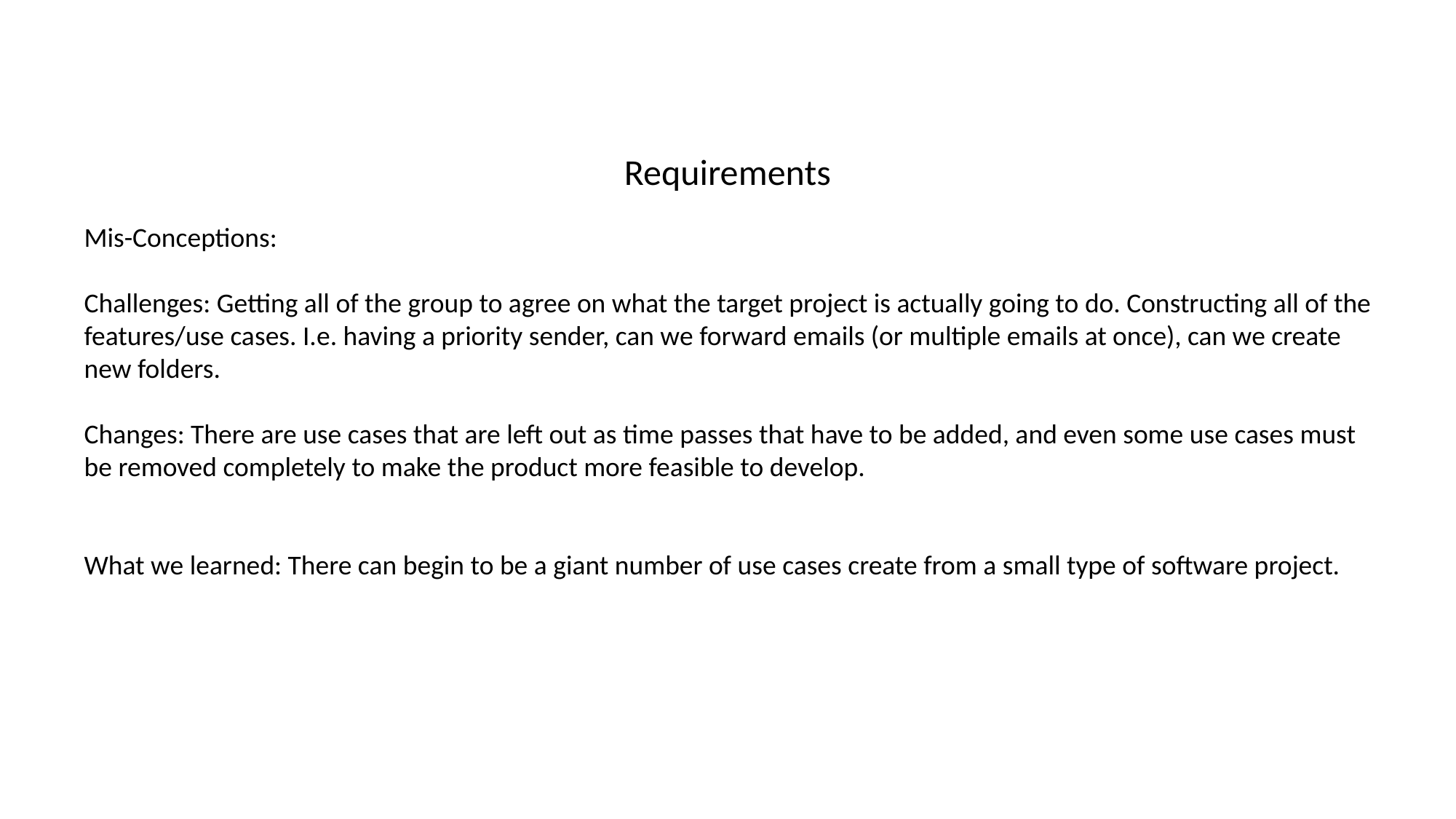

# Requirements
Mis-Conceptions:

Challenges: Getting all of the group to agree on what the target project is actually going to do. Constructing all of the features/use cases. I.e. having a priority sender, can we forward emails (or multiple emails at once), can we create new folders.

Changes: There are use cases that are left out as time passes that have to be added, and even some use cases must be removed completely to make the product more feasible to develop.

What we learned: There can begin to be a giant number of use cases create from a small type of software project.